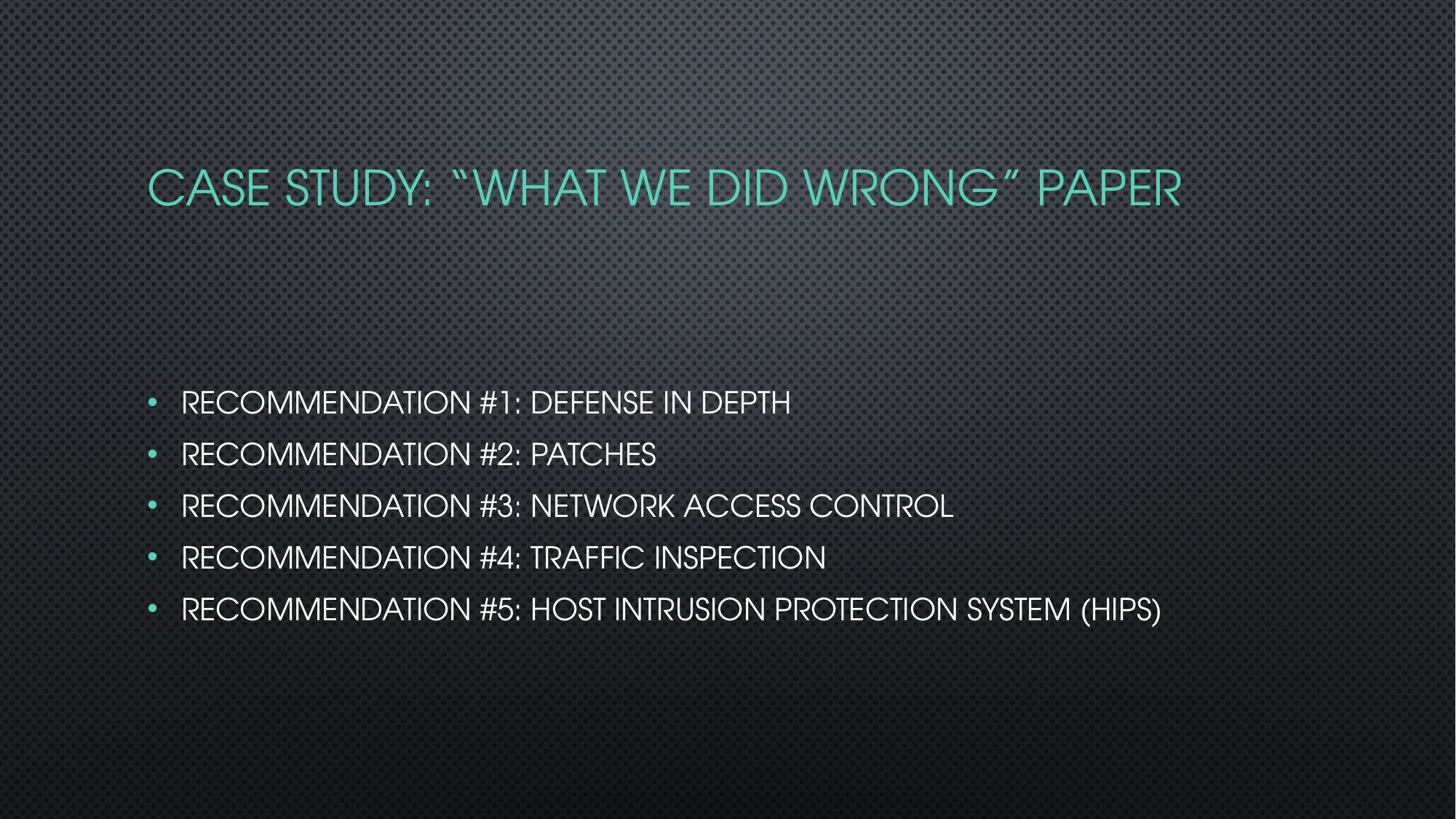

# Case Study: “What We Did Wrong” Paper
Recommendation #1: Defense in Depth
Recommendation #2: Patches
Recommendation #3: Network Access Control
Recommendation #4: Traffic Inspection
Recommendation #5: Host Intrusion Protection System (HIPS)